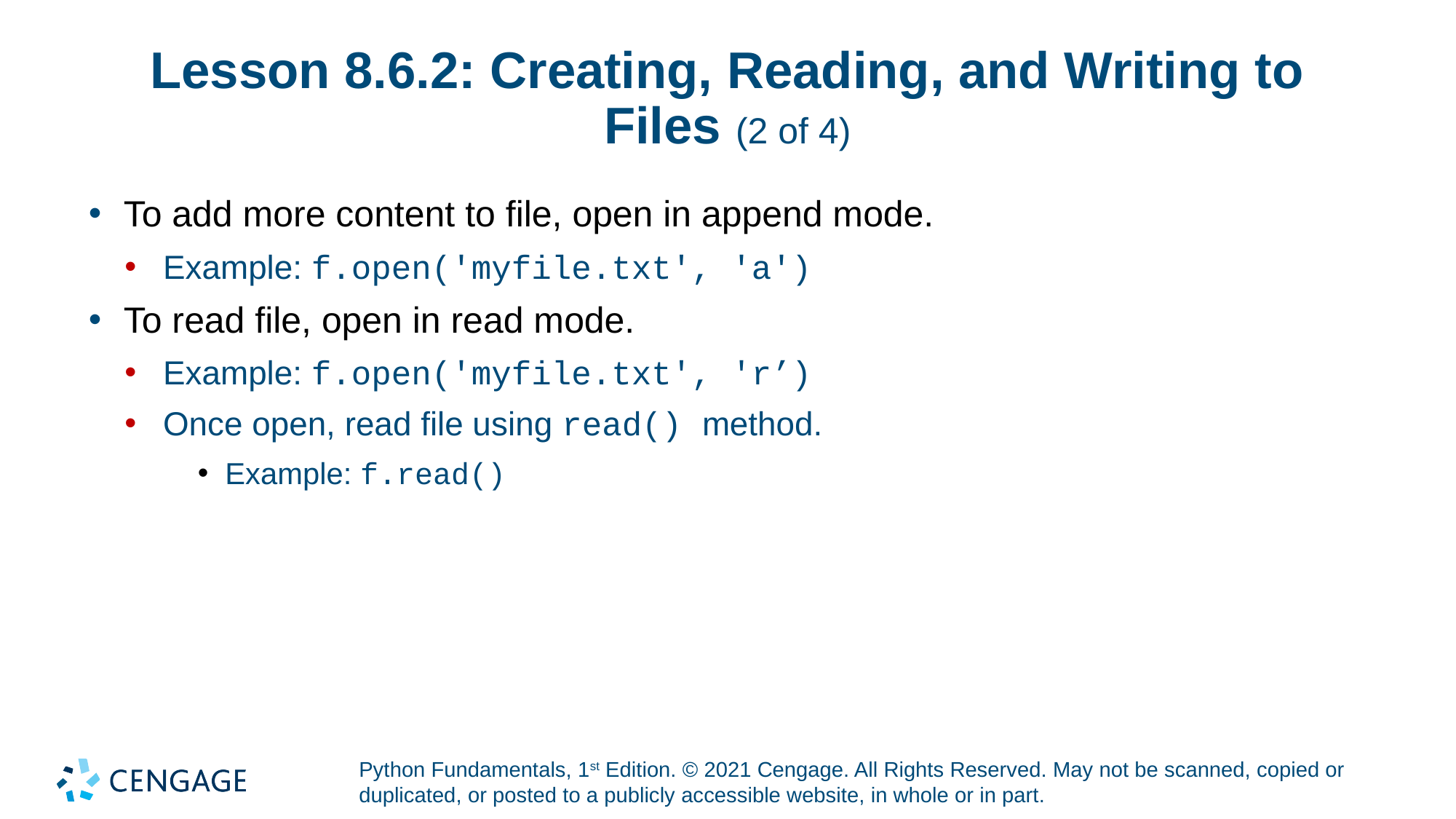

# Lesson 8.6.2: Creating, Reading, and Writing to Files (2 of 4)
To add more content to file, open in append mode.
Example: f.open('myfile.txt', 'a')
To read file, open in read mode.
Example: f.open('myfile.txt', 'r’)
Once open, read file using read() method.
Example: f.read()